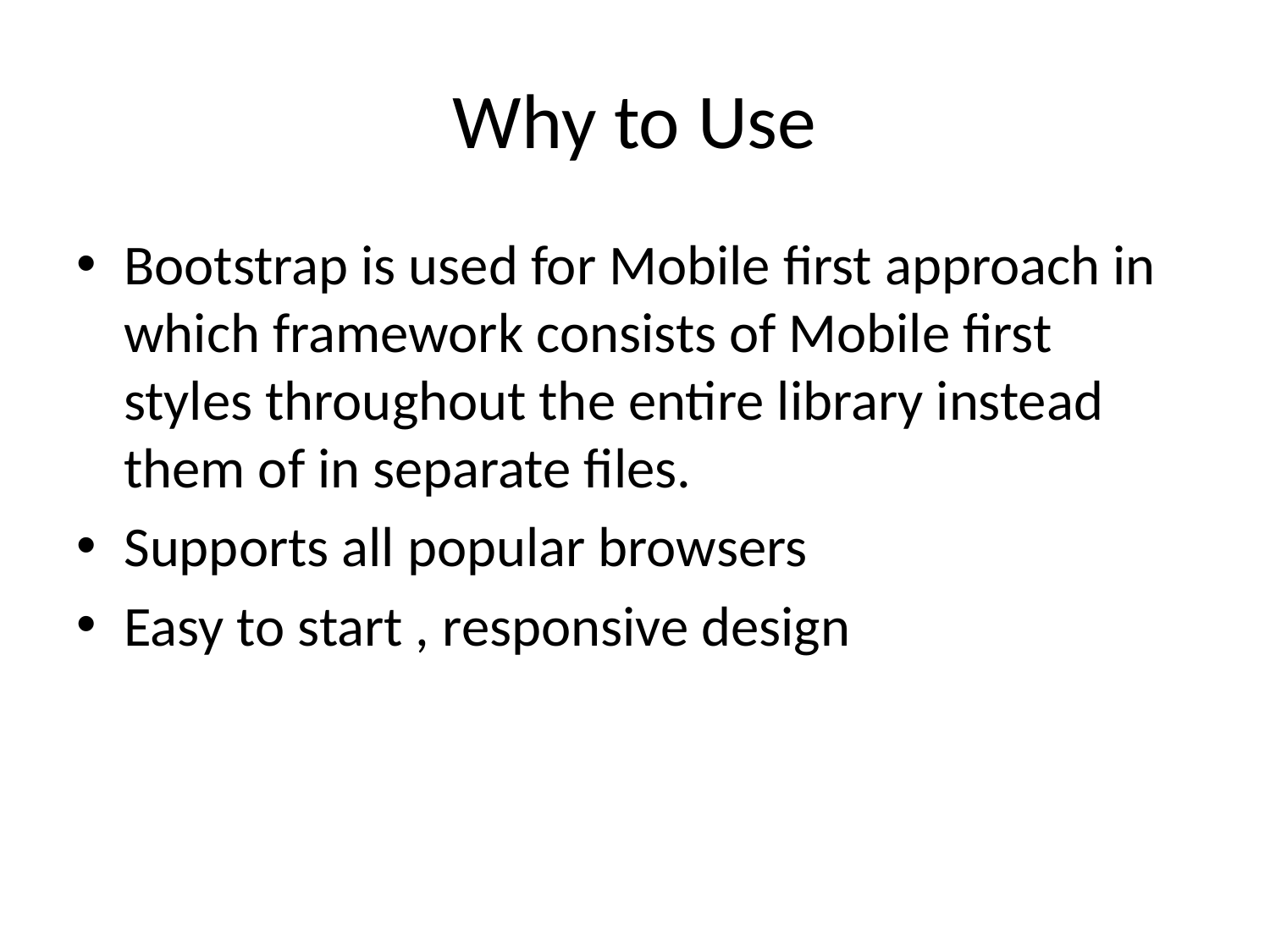

# Why to Use
Bootstrap is used for Mobile first approach in which framework consists of Mobile first styles throughout the entire library instead them of in separate files.
Supports all popular browsers
Easy to start , responsive design